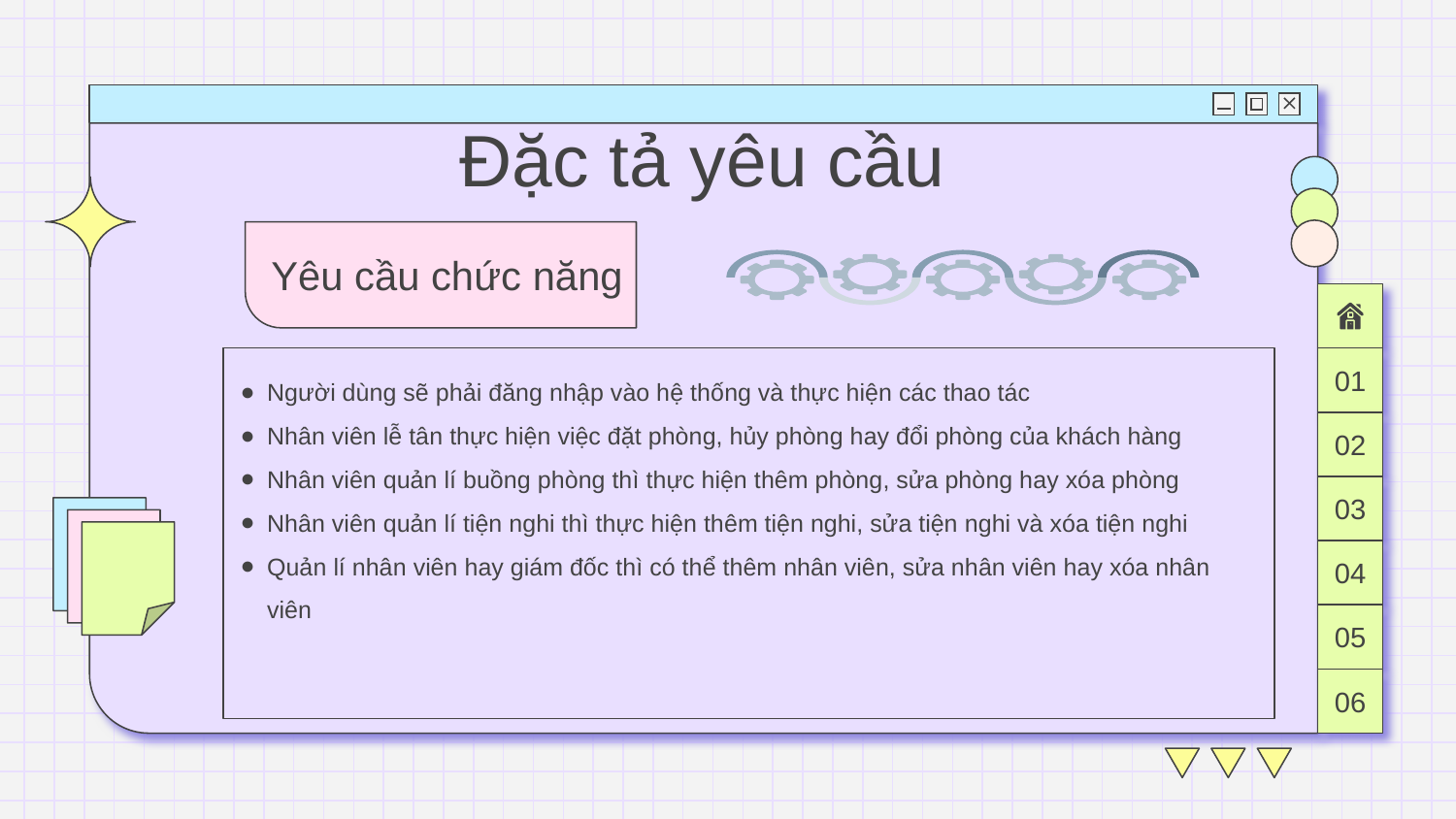

# Đặc tả yêu cầu

Yêu cầu chức năng

Người dùng sẽ phải đăng nhập vào hệ thống và thực hiện các thao tác
Nhân viên lễ tân thực hiện việc đặt phòng, hủy phòng hay đổi phòng của khách hàng
Nhân viên quản lí buồng phòng thì thực hiện thêm phòng, sửa phòng hay xóa phòng
Nhân viên quản lí tiện nghi thì thực hiện thêm tiện nghi, sửa tiện nghi và xóa tiện nghi
Quản lí nhân viên hay giám đốc thì có thể thêm nhân viên, sửa nhân viên hay xóa nhân viên
01
02
03

04
05
06